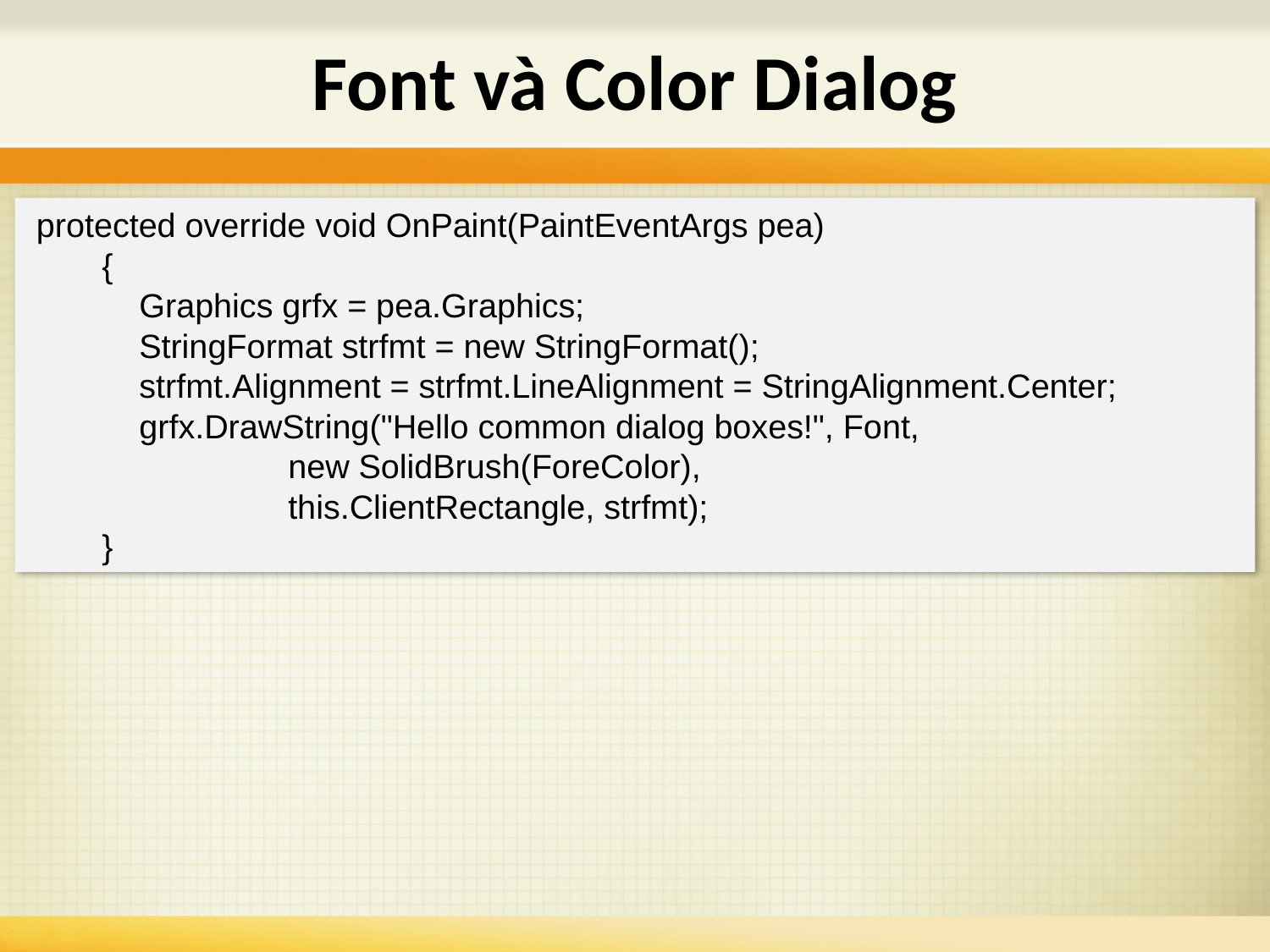

# Font và Color Dialog
 protected override void OnPaint(PaintEventArgs pea)
        {
            Graphics grfx = pea.Graphics;
            StringFormat strfmt = new StringFormat();
            strfmt.Alignment = strfmt.LineAlignment = StringAlignment.Center;
            grfx.DrawString("Hello common dialog boxes!", Font,
                            new SolidBrush(ForeColor),
                            this.ClientRectangle, strfmt);
        }